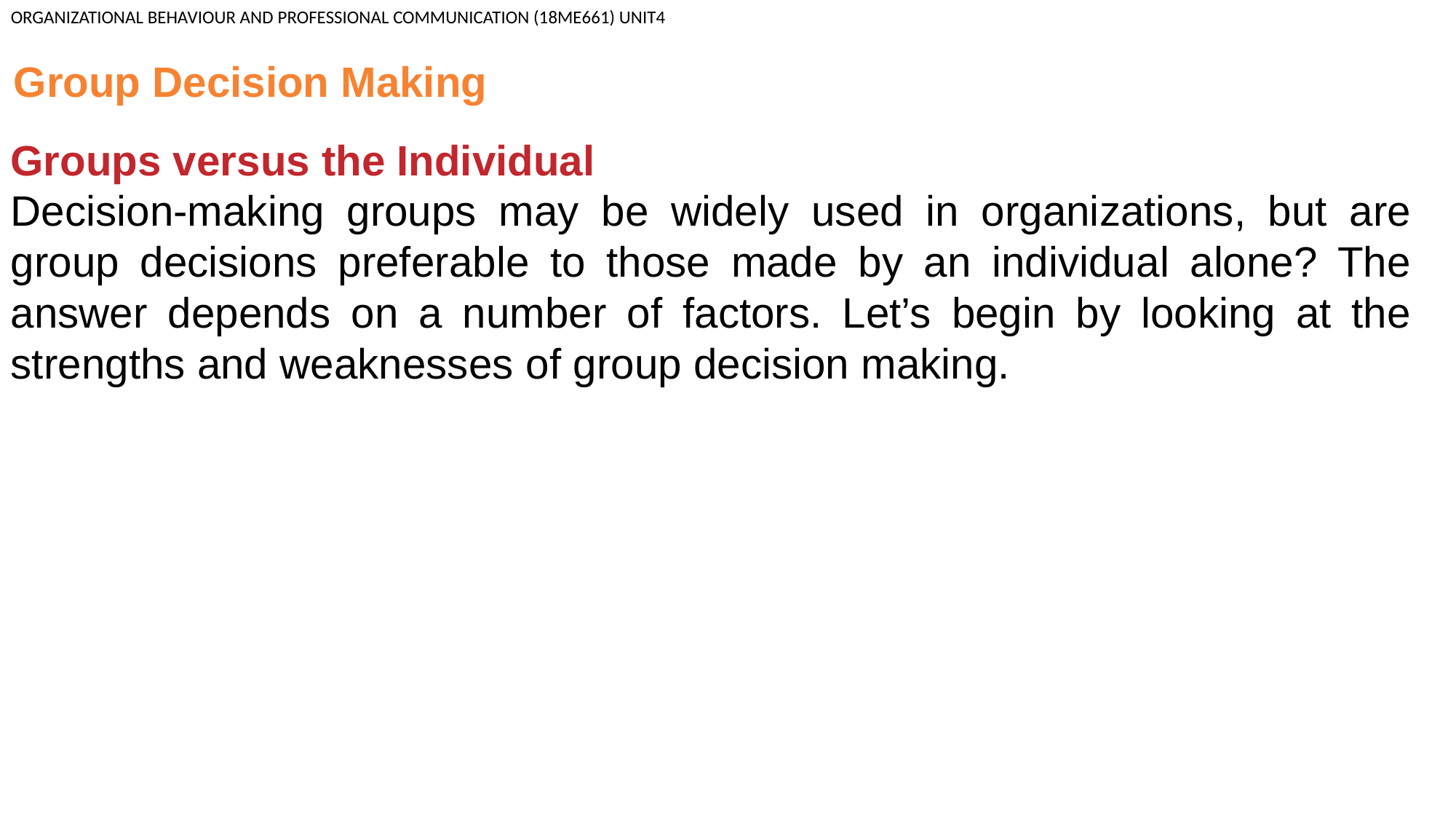

ORGANIZATIONAL BEHAVIOUR AND PROFESSIONAL COMMUNICATION (18ME661) UNIT4
Group Decision Making
Groups versus the Individual
Decision-making groups may be widely used in organizations, but are group decisions preferable to those made by an individual alone? The answer depends on a number of factors. Let’s begin by looking at the strengths and weaknesses of group decision making.